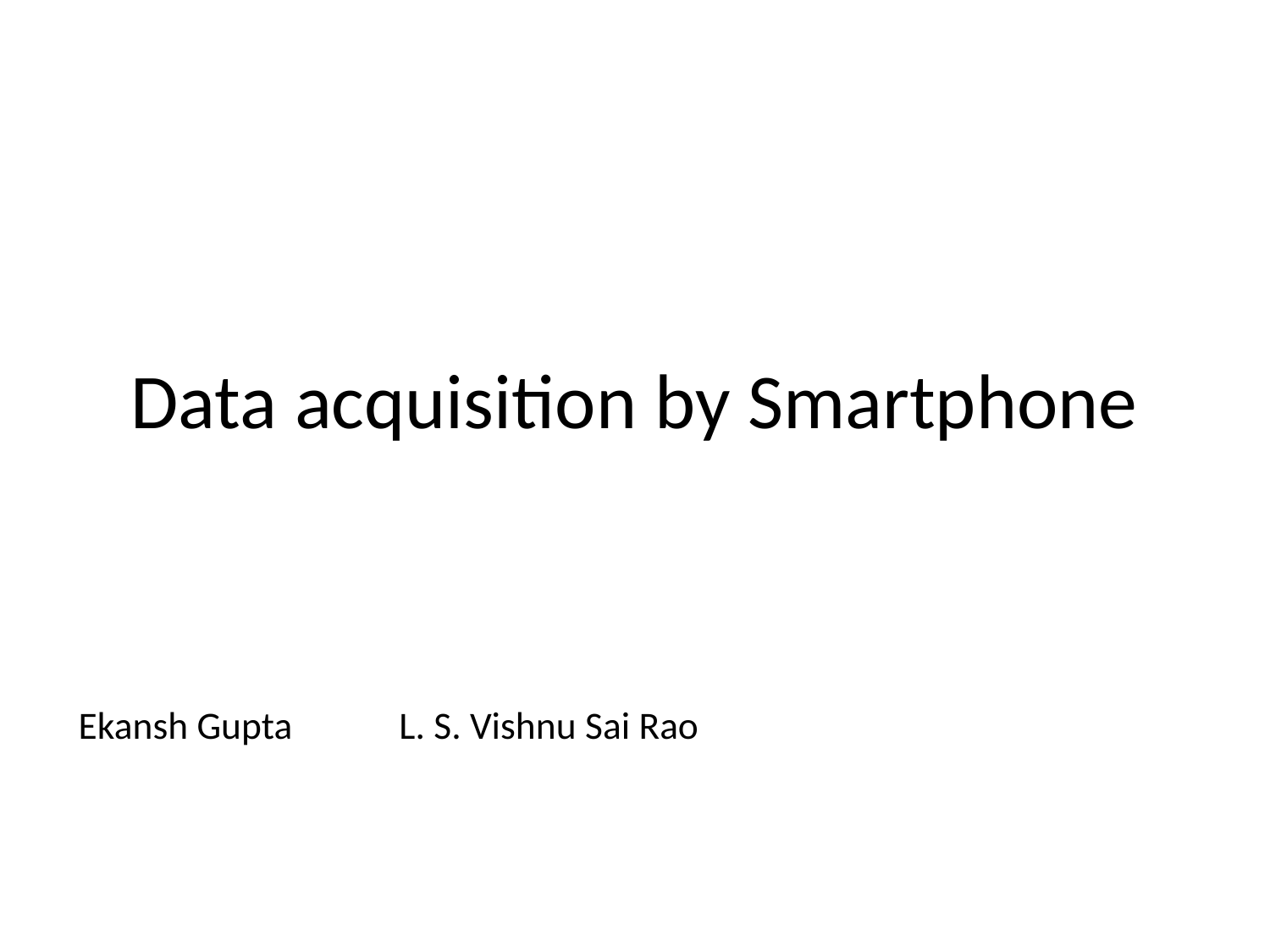

# Data acquisition by Smartphone
   Ekansh Gupta					L. S. Vishnu Sai Rao